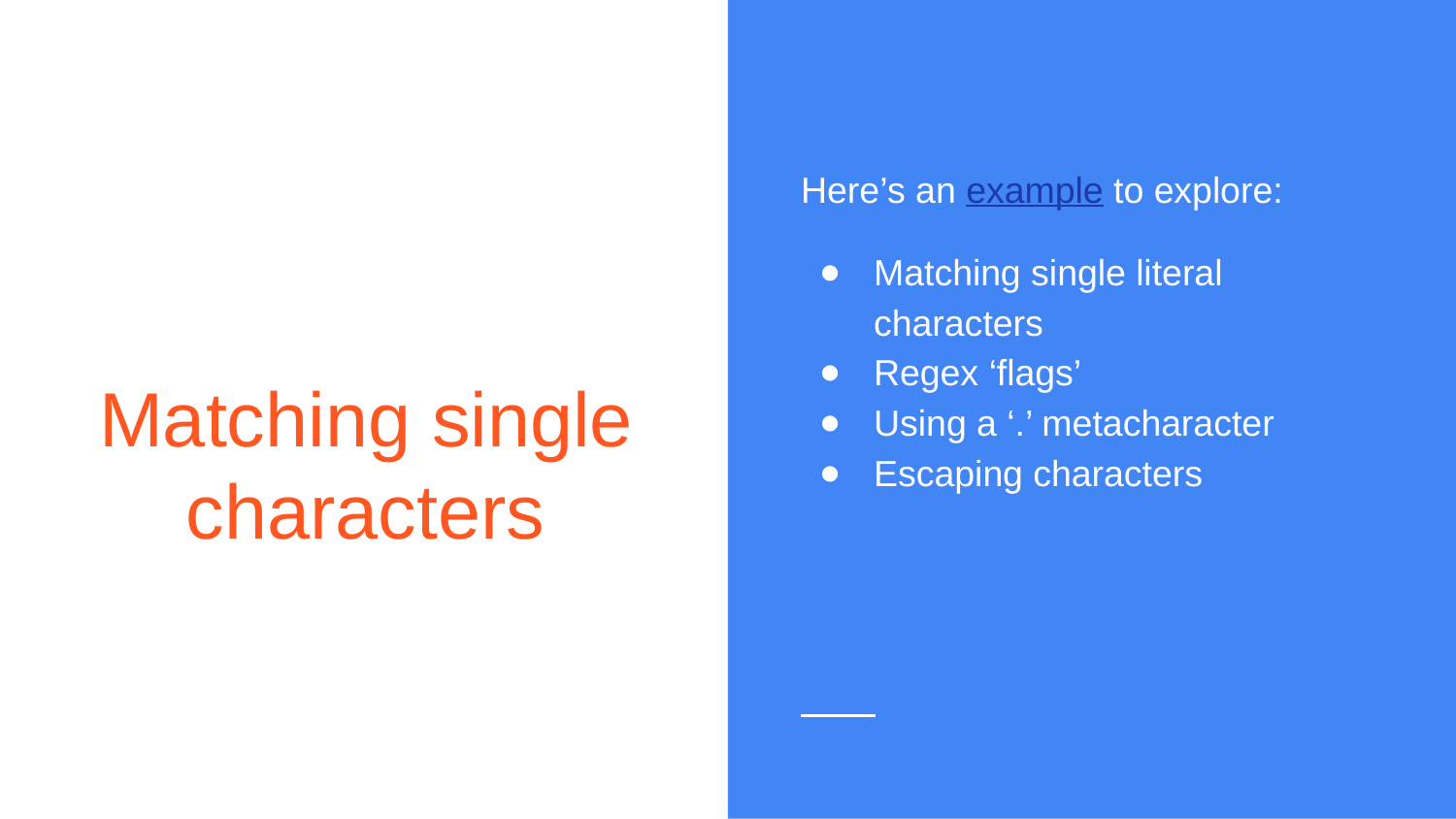

Here’s an example to explore:
Matching single literal characters
Regex ‘flags’
Using a ‘.’ metacharacter
Escaping characters

# Matching single characters